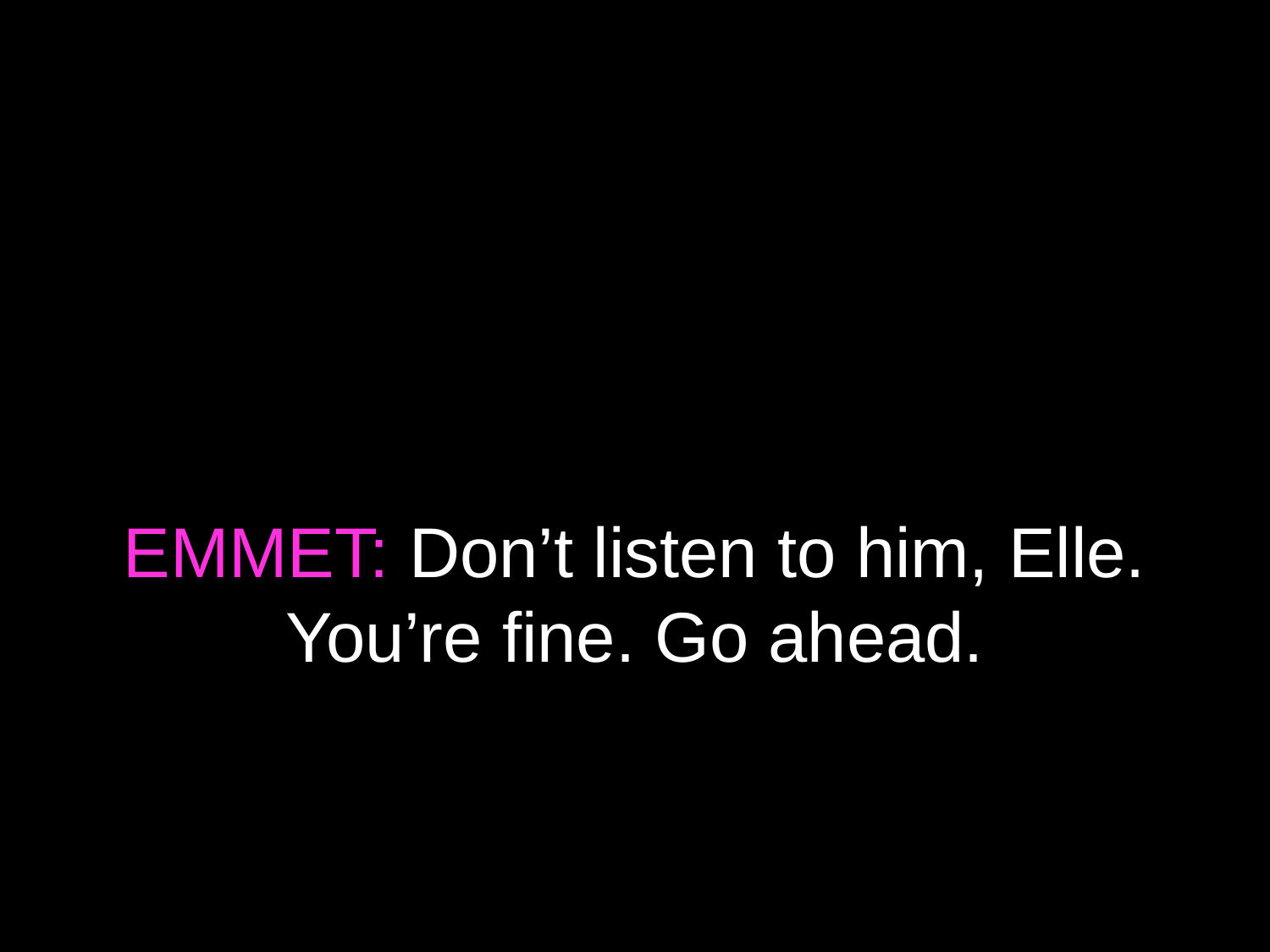

# EMMET: Don’t listen to him, Elle. You’re fine. Go ahead.